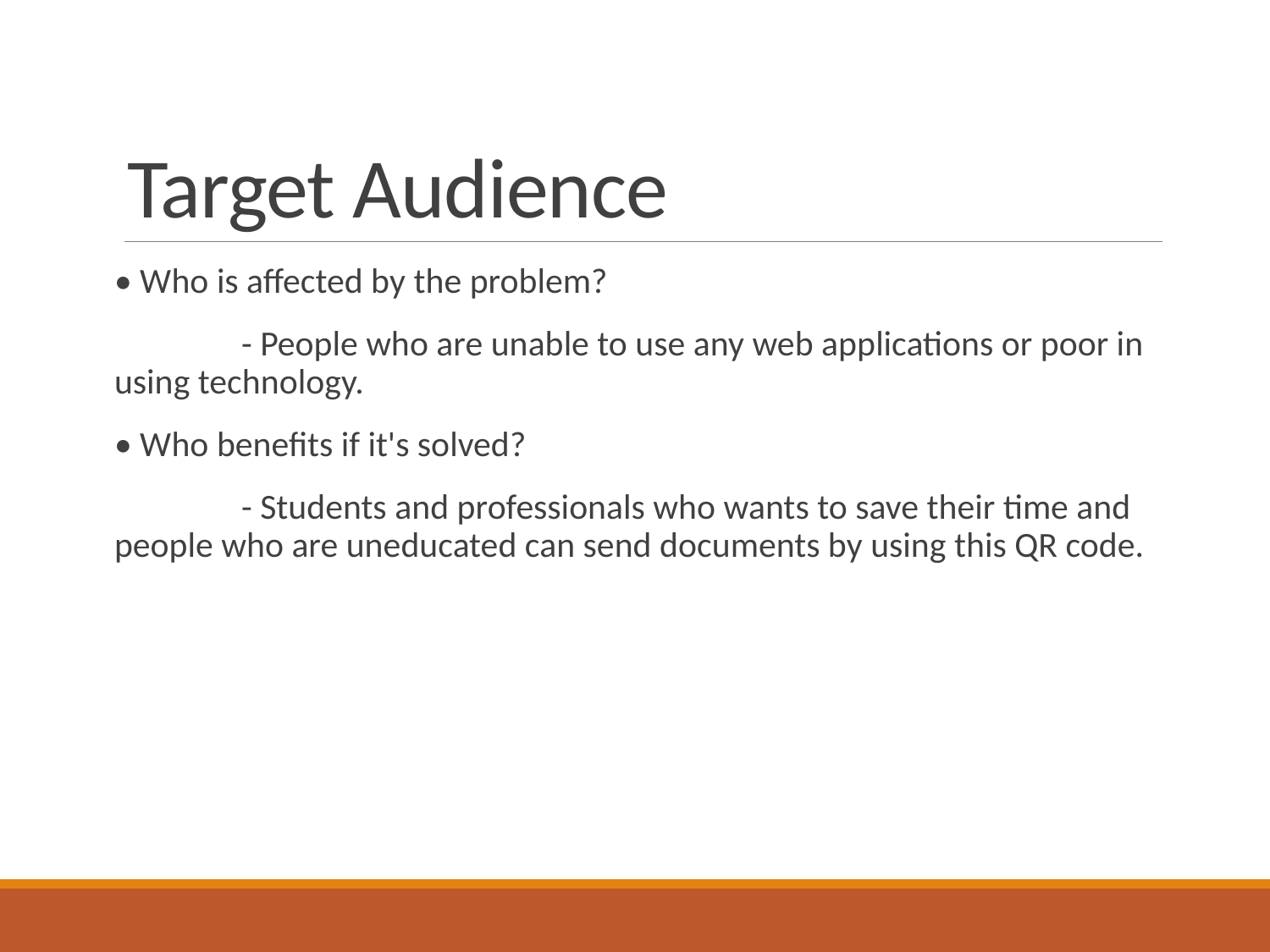

# Target Audience
• Who is affected by the problem?
	- People who are unable to use any web applications or poor in using technology.
• Who benefits if it's solved?
	- Students and professionals who wants to save their time and people who are uneducated can send documents by using this QR code.